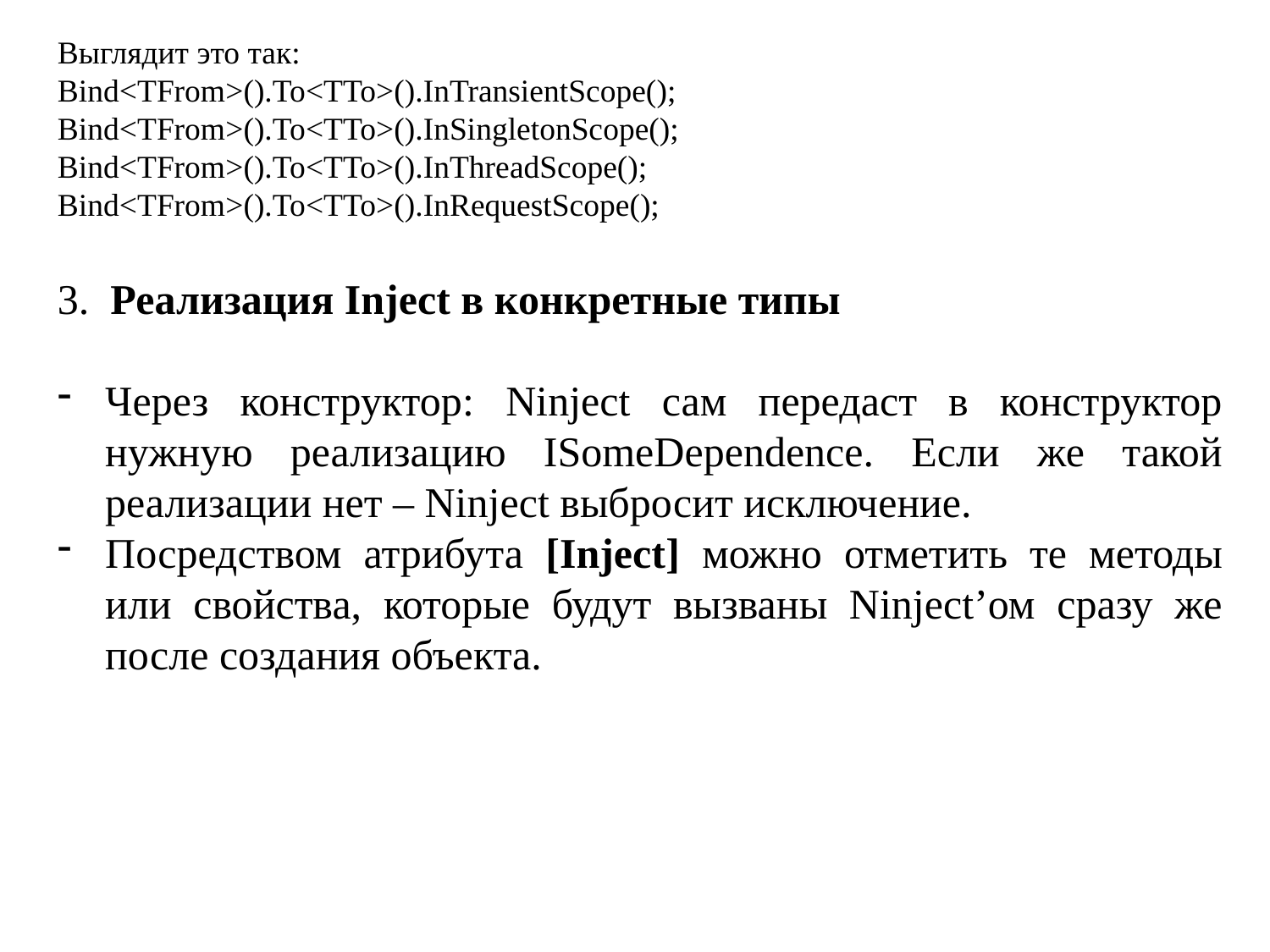

Выглядит это так:
Bind<TFrom>().To<TTo>().InTransientScope(); Bind<TFrom>().To<TTo>().InSingletonScope(); Bind<TFrom>().To<TTo>().InThreadScope(); Bind<TFrom>().To<TTo>().InRequestScope();
3.  Реализация Inject в конкретные типы

Через конструктор: Ninject сам передаст в конструктор нужную реализацию ISomeDependence. Если же такой реализации нет – Ninject выбросит исключение.
Посредством атрибута [Inject] можно отметить те методы или свойства, которые будут вызваны Ninject’ом сразу же после создания объекта.